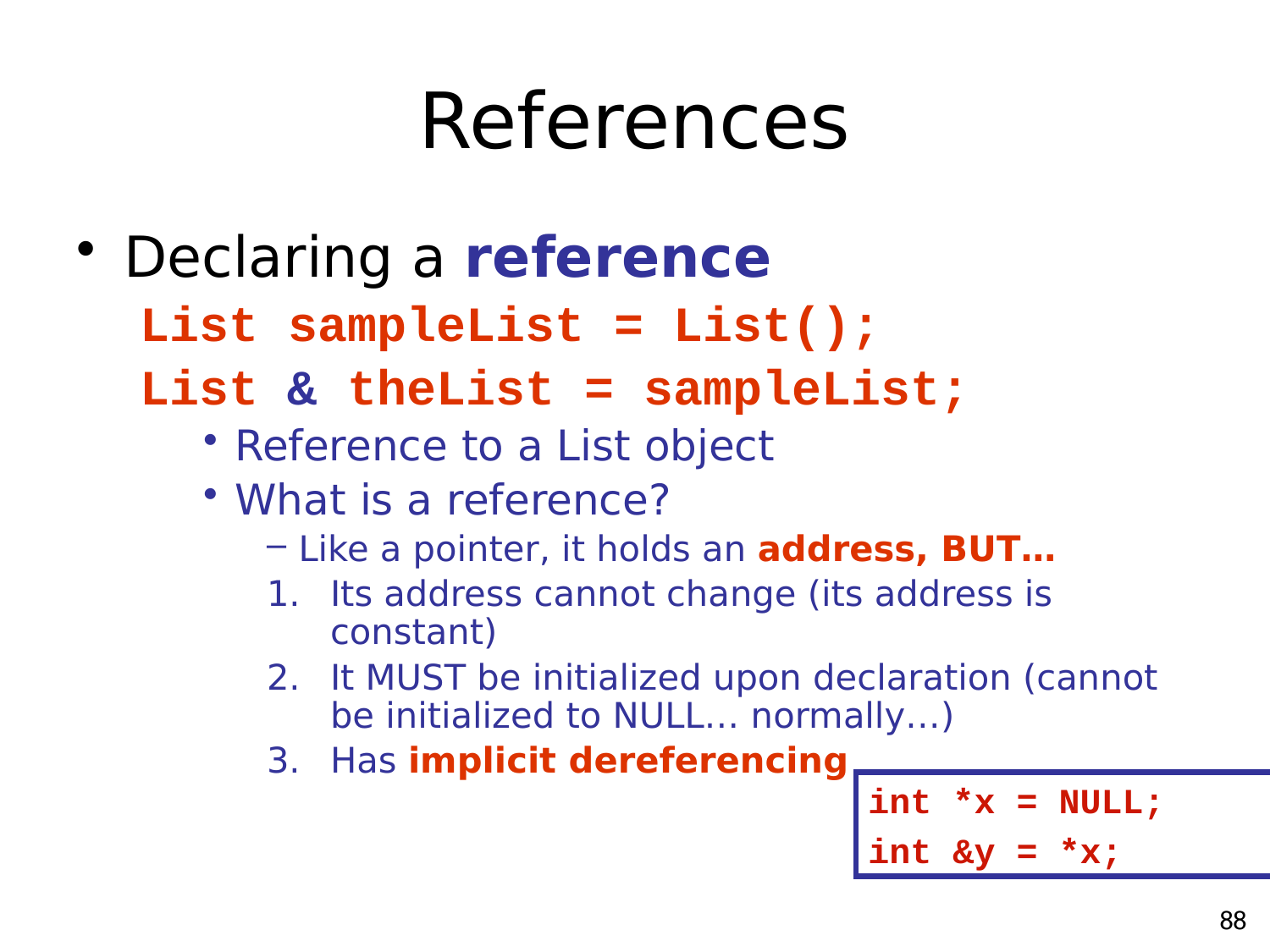

# References
Declaring a reference
List sampleList = List();
List & theList = sampleList;
Reference to a List object
What is a reference?
Like a pointer, it holds an address, BUT…
Its address cannot change (its address is constant)
It MUST be initialized upon declaration (cannot be initialized to NULL… normally…)
Has implicit dereferencing
int *x = NULL;
int &y = *x;